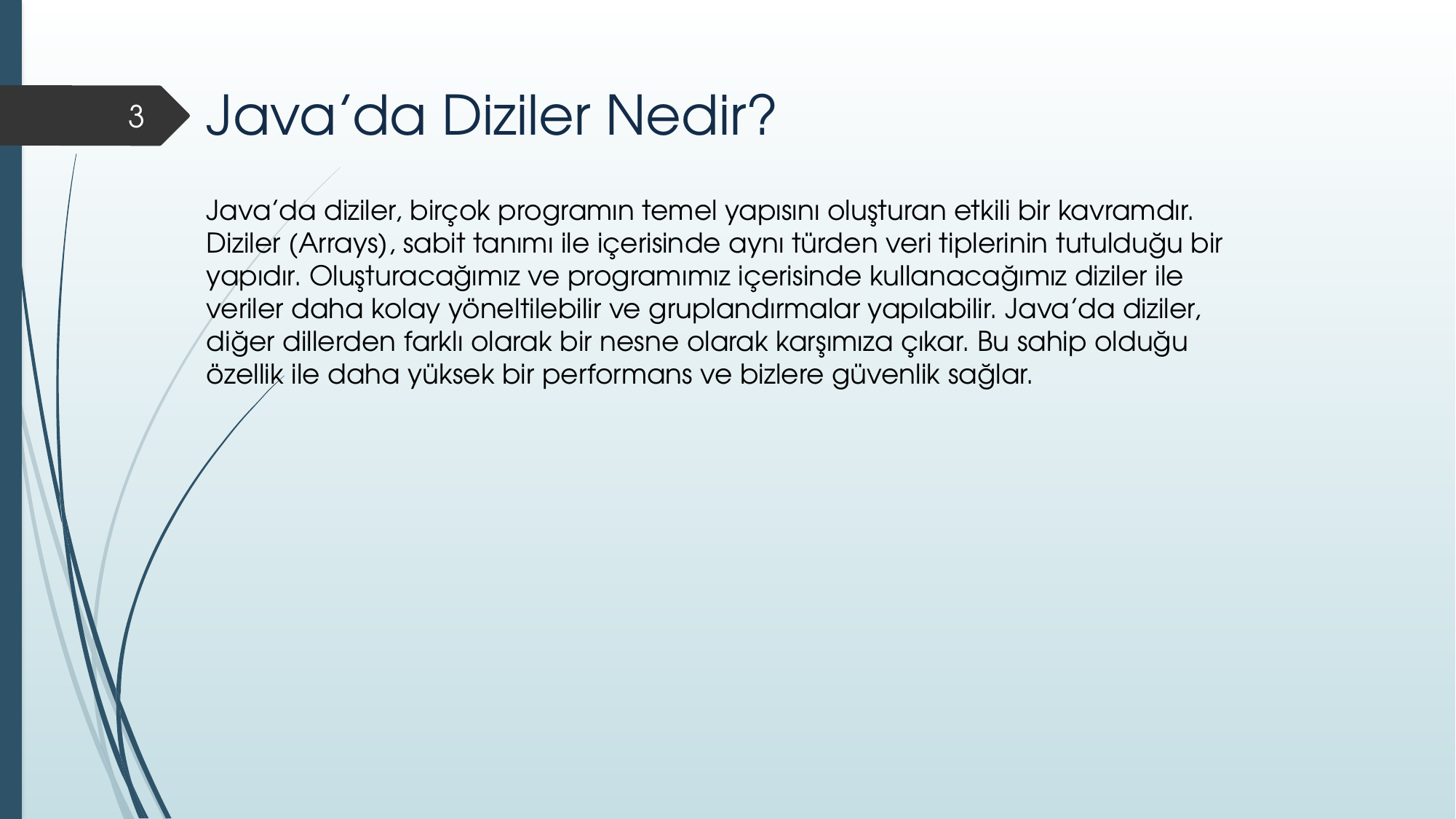

# Java’da Diziler Nedir?
3
Java’da diziler, birçok programın temel yapısını oluşturan etkili bir kavramdır. Diziler (Arrays), sabit tanımı ile içerisinde aynı türden veri tiplerinin tutulduğu bir yapıdır. Oluşturacağımız ve programımız içerisinde kullanacağımız diziler ile veriler daha kolay yöneltilebilir ve gruplandırmalar yapılabilir. Java’da diziler, diğer dillerden farklı olarak bir nesne olarak karşımıza çıkar. Bu sahip olduğu özellik ile daha yüksek bir performans ve bizlere güvenlik sağlar.